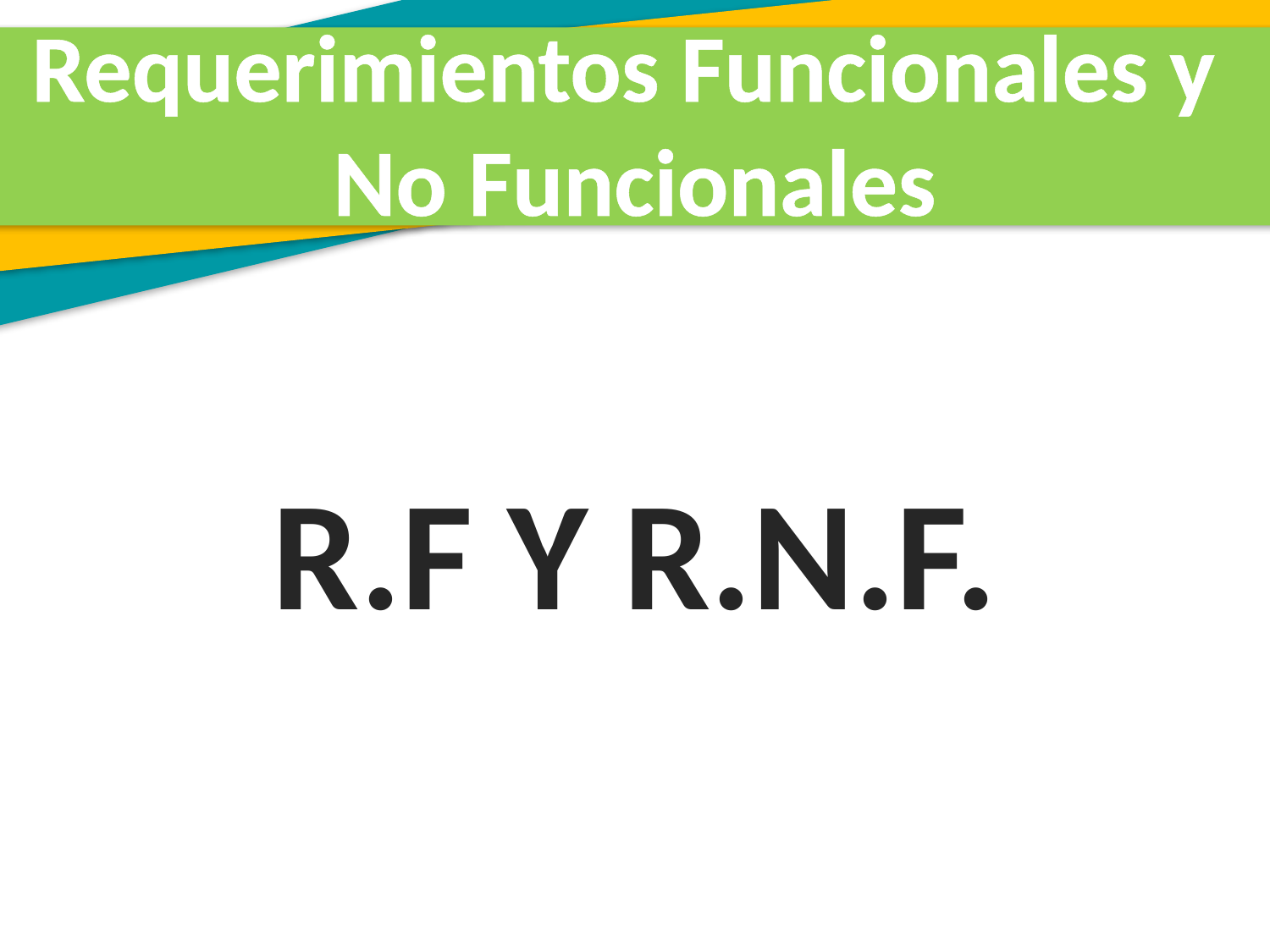

Requerimientos Funcionales y
No Funcionales
R.F Y R.N.F.